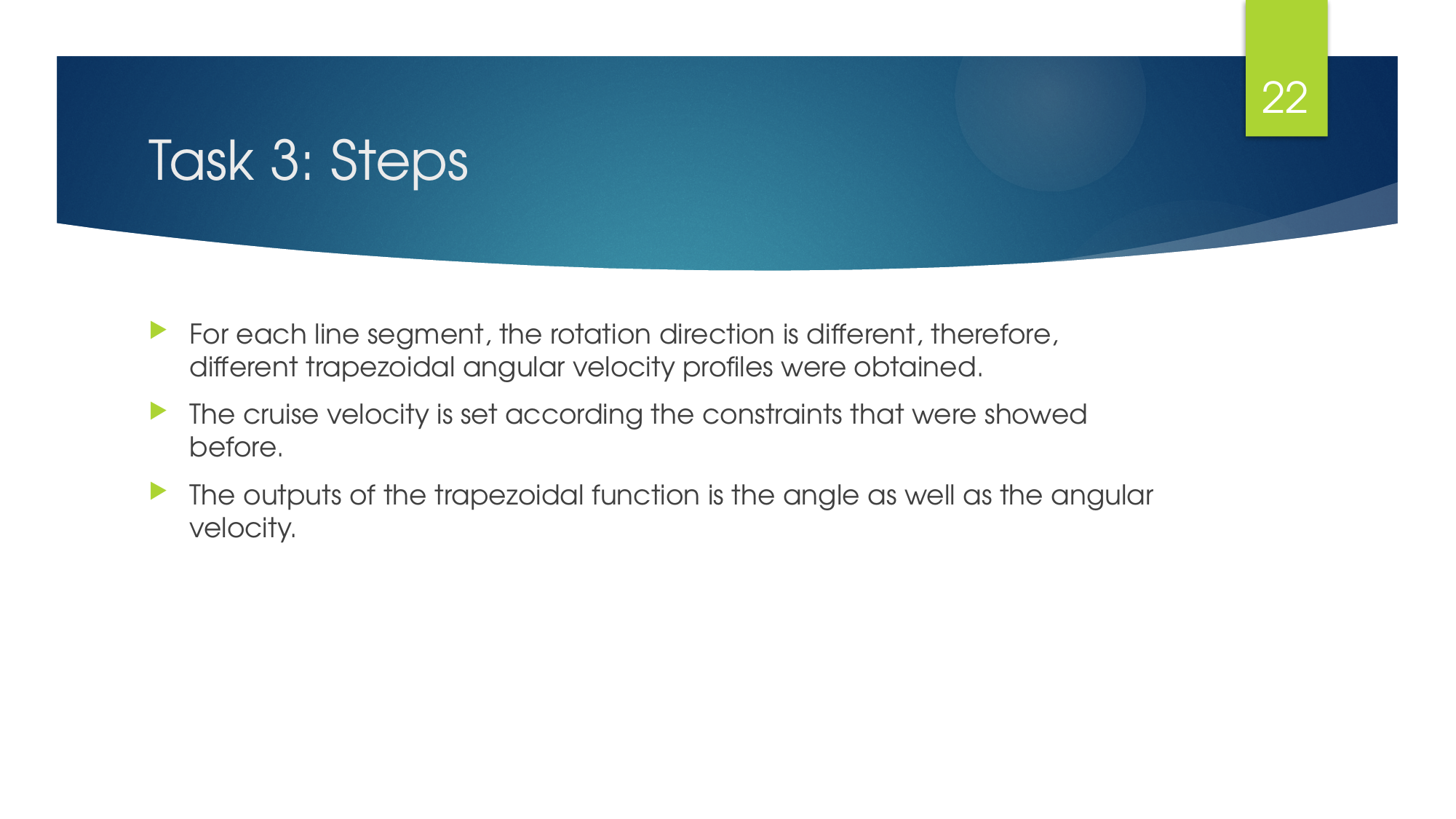

22
# Task 3: Steps
For each line segment, the rotation direction is different, therefore, different trapezoidal angular velocity profiles were obtained.
The cruise velocity is set according the constraints that were showed before.
The outputs of the trapezoidal function is the angle as well as the angular velocity.